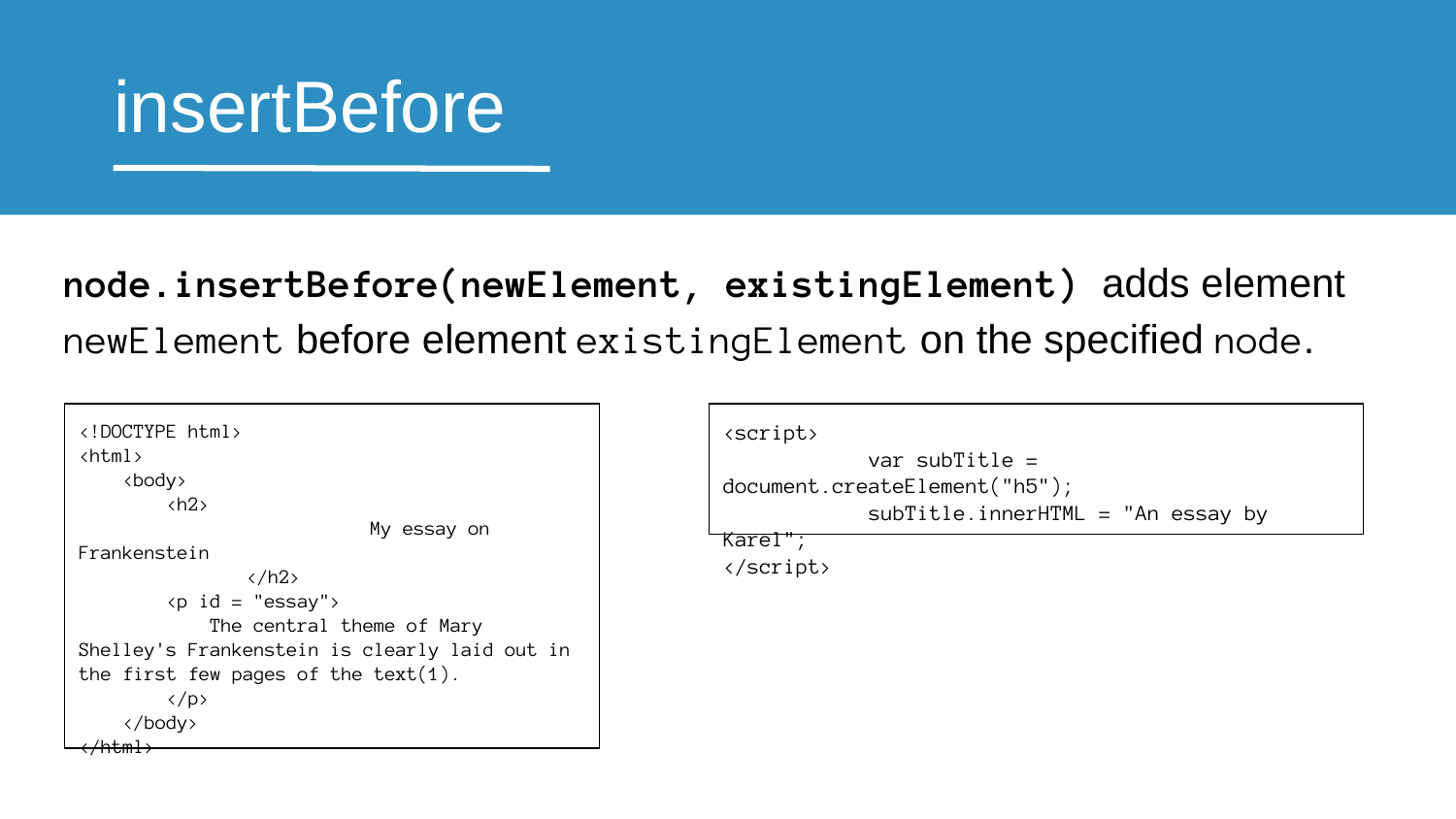

# insertBefore
node.insertBefore(newElement, existingElement) adds element newElement before element existingElement on the specified node.

<!DOCTYPE html>
<html>
    <body>
        <h2>
		My essay on Frankenstein
	  </h2>
        <p id = "essay">
            The central theme of Mary Shelley's Frankenstein is clearly laid out in the first few pages of the text(1).
        </p>
    </body>
</html>

<script>
	var subTitle = document.createElement("h5");
	subTitle.innerHTML = "An essay by Karel";
</script>